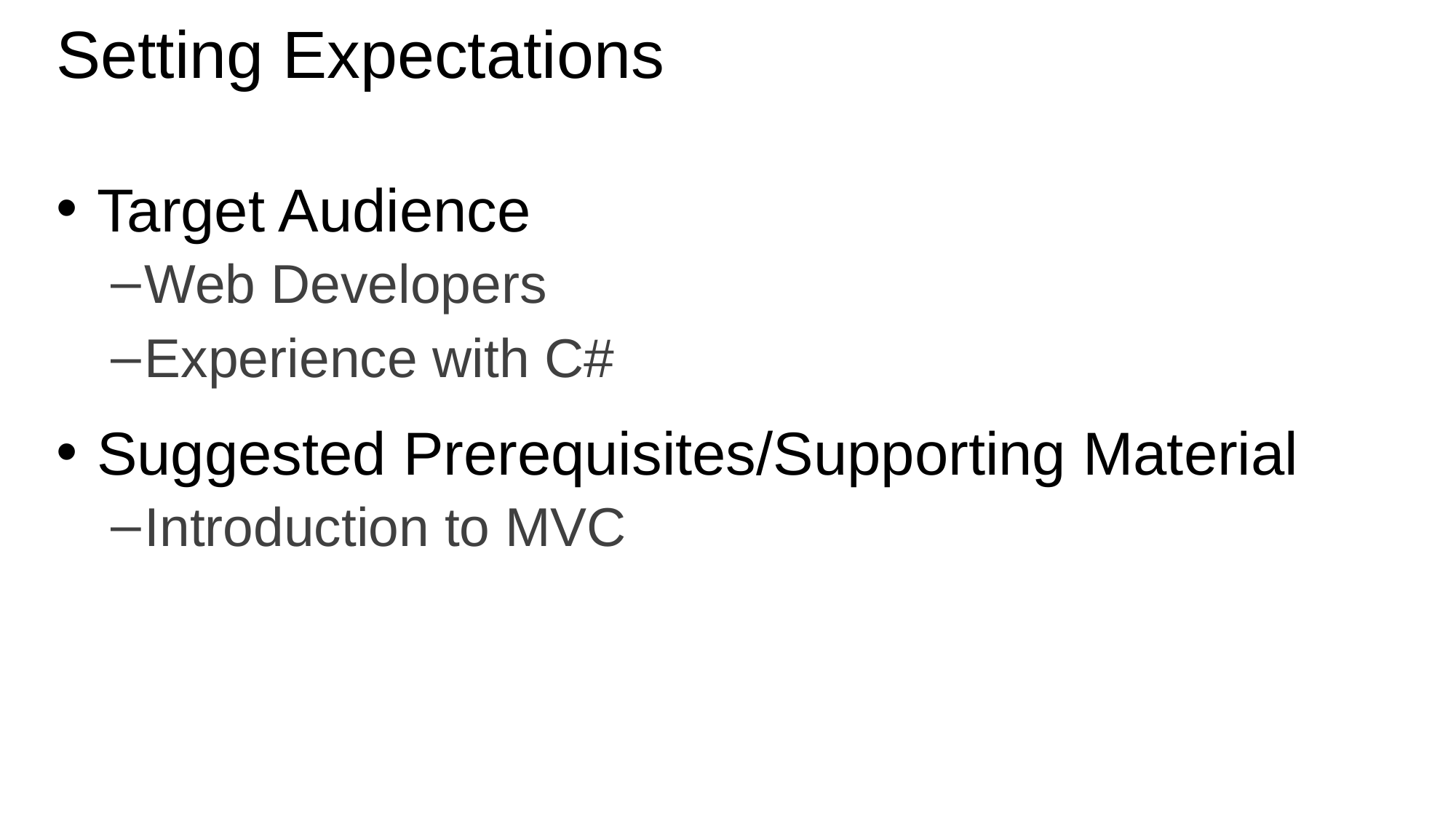

# Setting Expectations
Target Audience
Web Developers
Experience with C#
Suggested Prerequisites/Supporting Material
Introduction to MVC